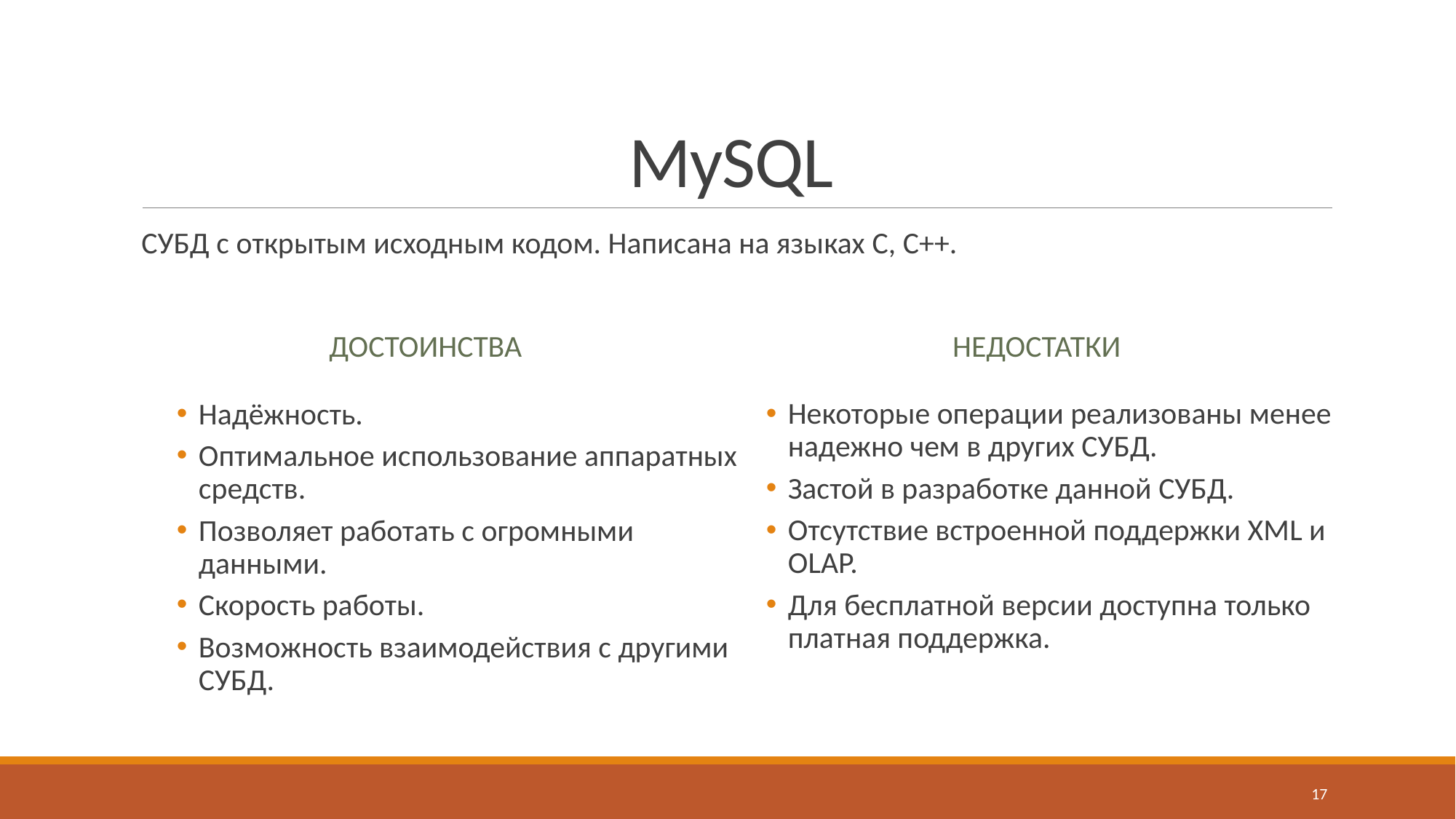

# MySQL
СУБД с открытым исходным кодом. Написана на языках C, C++.
Достоинства
Недостатки

Некоторые операции реализованы менее надежно чем в других СУБД.
Застой в разработке данной СУБД.
Отсутствие встроенной поддержки XML и OLAP.
Для бесплатной версии доступна только платная поддержка.
Надёжность.
Оптимальное использование аппаратных средств.
Позволяет работать с огромными данными.
Скорость работы.
Возможность взаимодействия с другими СУБД.

17